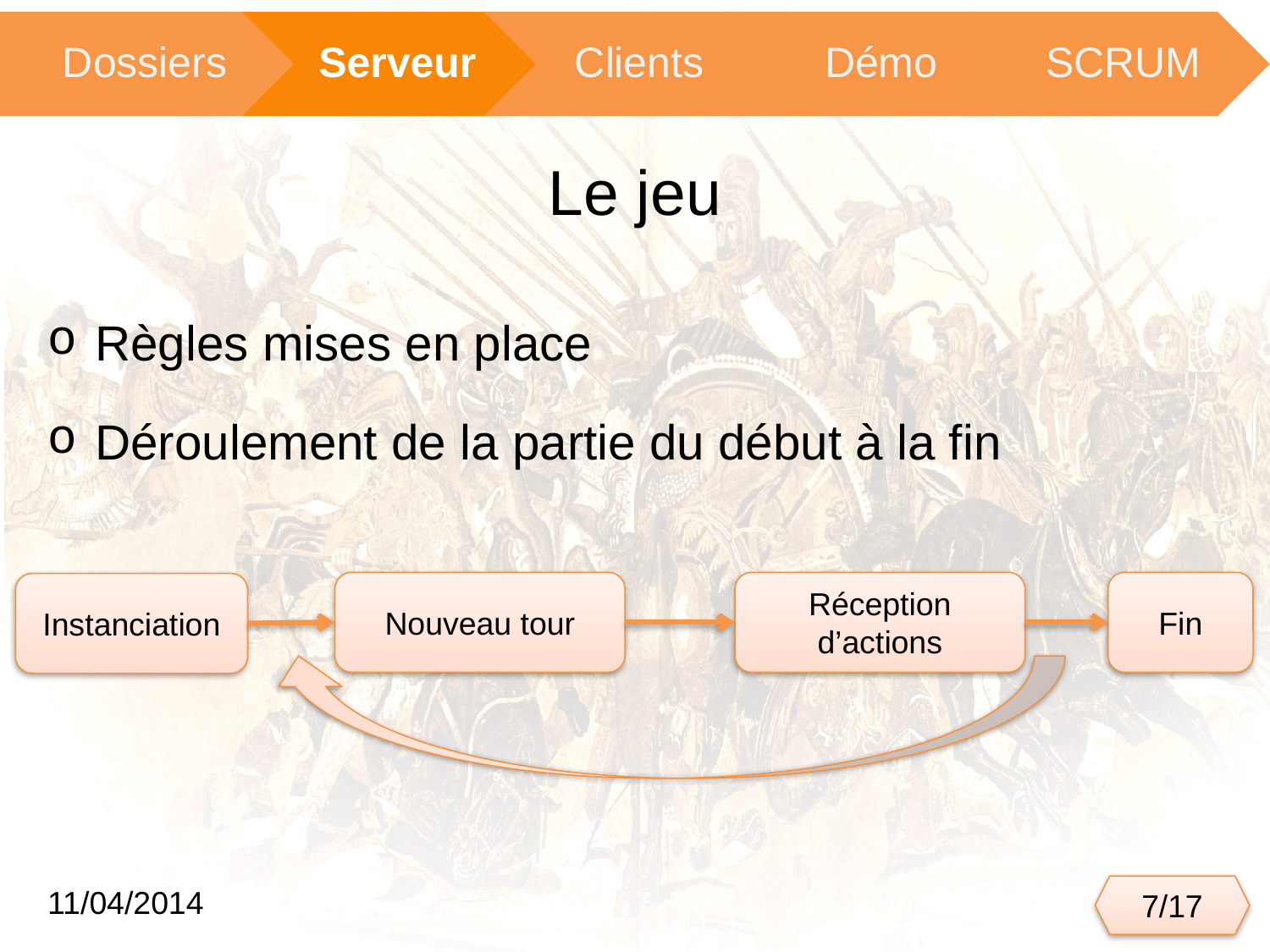

# Le jeu
Règles mises en place
Déroulement de la partie du début à la fin

Nouveau tour
Réception d’actions
Fin
Instanciation